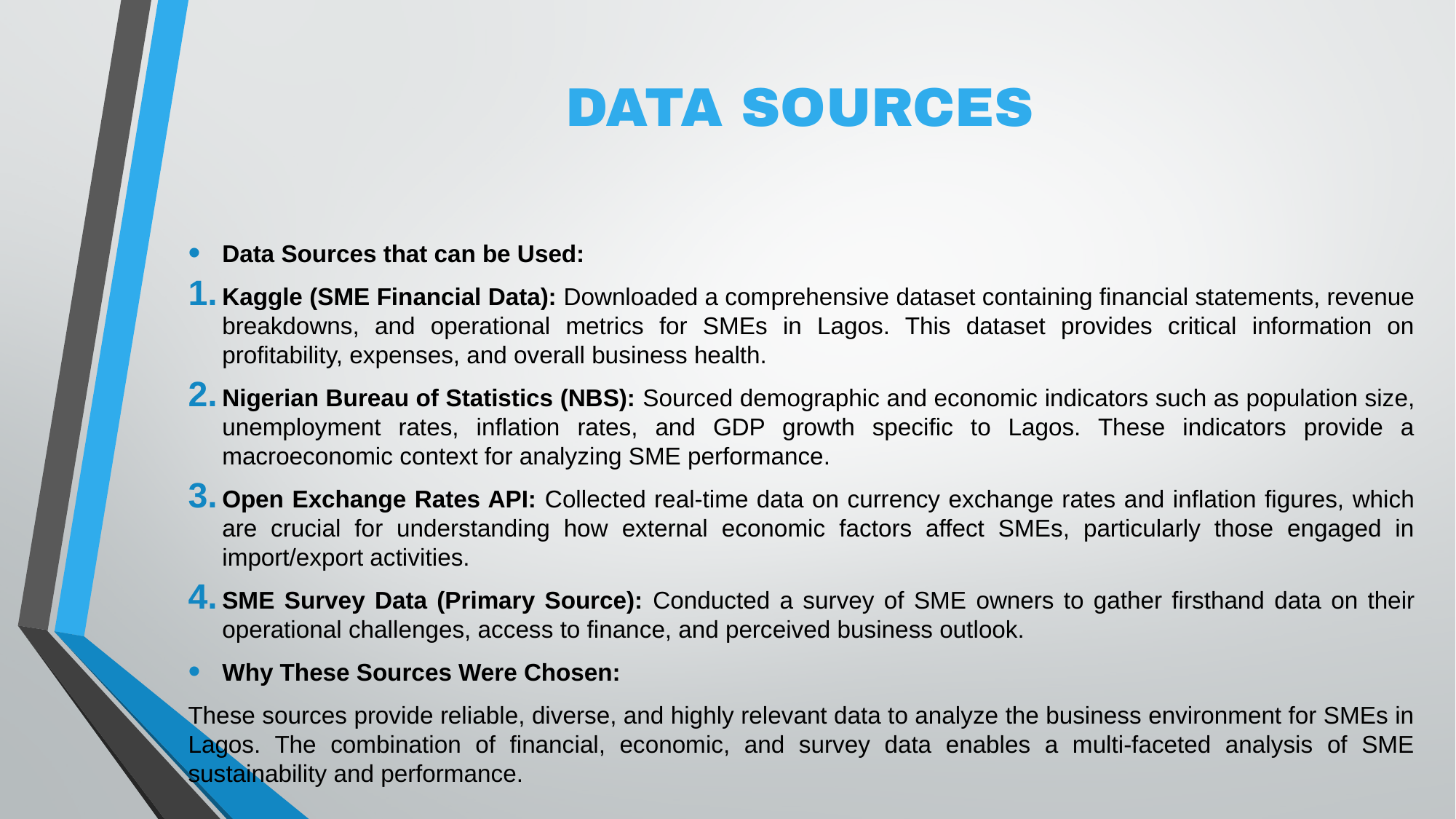

# DATA SOURCES
Data Sources that can be Used:
Kaggle (SME Financial Data): Downloaded a comprehensive dataset containing financial statements, revenue breakdowns, and operational metrics for SMEs in Lagos. This dataset provides critical information on profitability, expenses, and overall business health.
Nigerian Bureau of Statistics (NBS): Sourced demographic and economic indicators such as population size, unemployment rates, inflation rates, and GDP growth specific to Lagos. These indicators provide a macroeconomic context for analyzing SME performance.
Open Exchange Rates API: Collected real-time data on currency exchange rates and inflation figures, which are crucial for understanding how external economic factors affect SMEs, particularly those engaged in import/export activities.
SME Survey Data (Primary Source): Conducted a survey of SME owners to gather firsthand data on their operational challenges, access to finance, and perceived business outlook.
Why These Sources Were Chosen:
These sources provide reliable, diverse, and highly relevant data to analyze the business environment for SMEs in Lagos. The combination of financial, economic, and survey data enables a multi-faceted analysis of SME sustainability and performance.